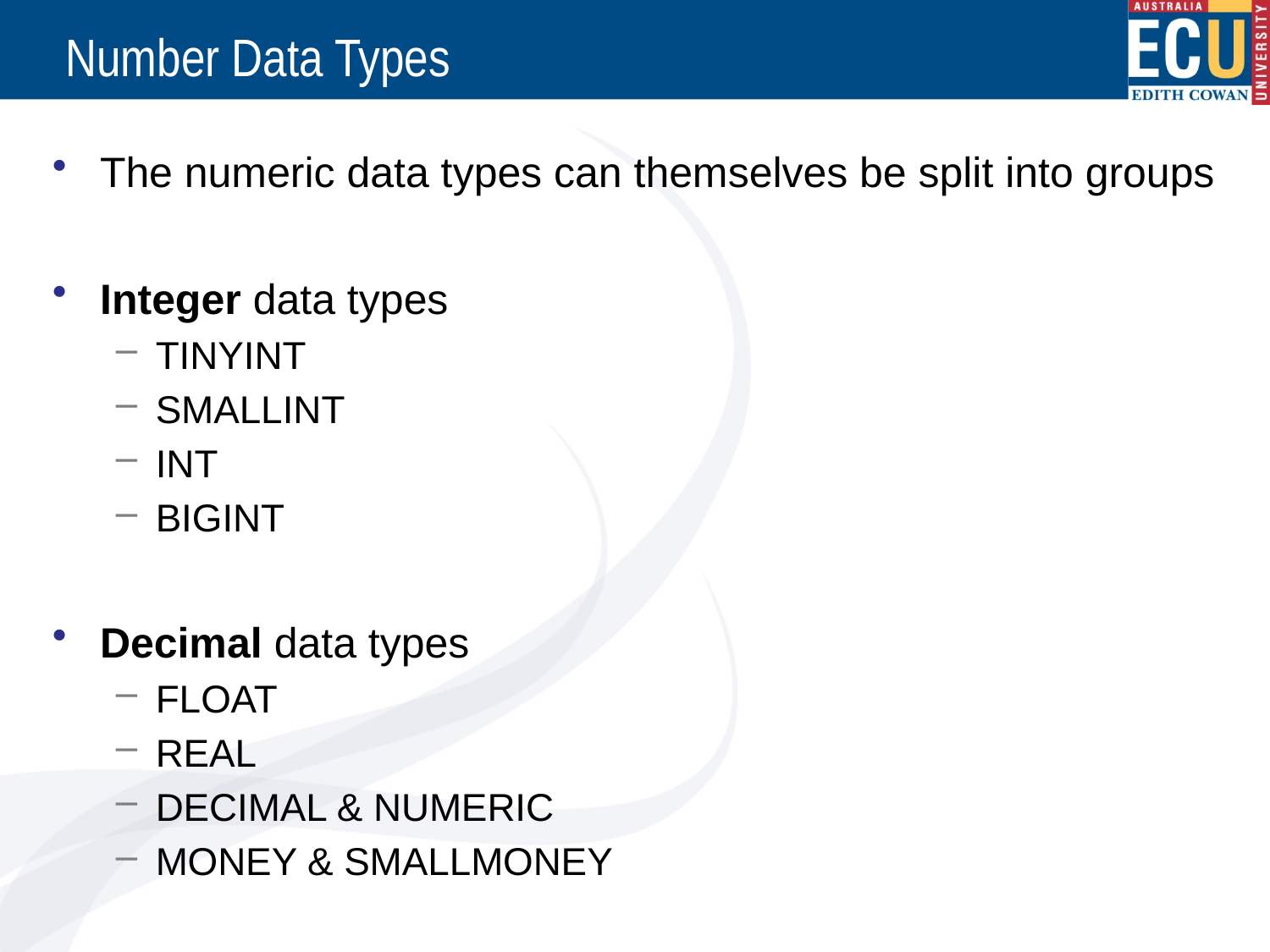

# Number Data Types
The numeric data types can themselves be split into groups

Integer data types
TINYINT
SMALLINT
INT
BIGINT

Decimal data types
FLOAT
REAL
DECIMAL & NUMERIC
MONEY & SMALLMONEY